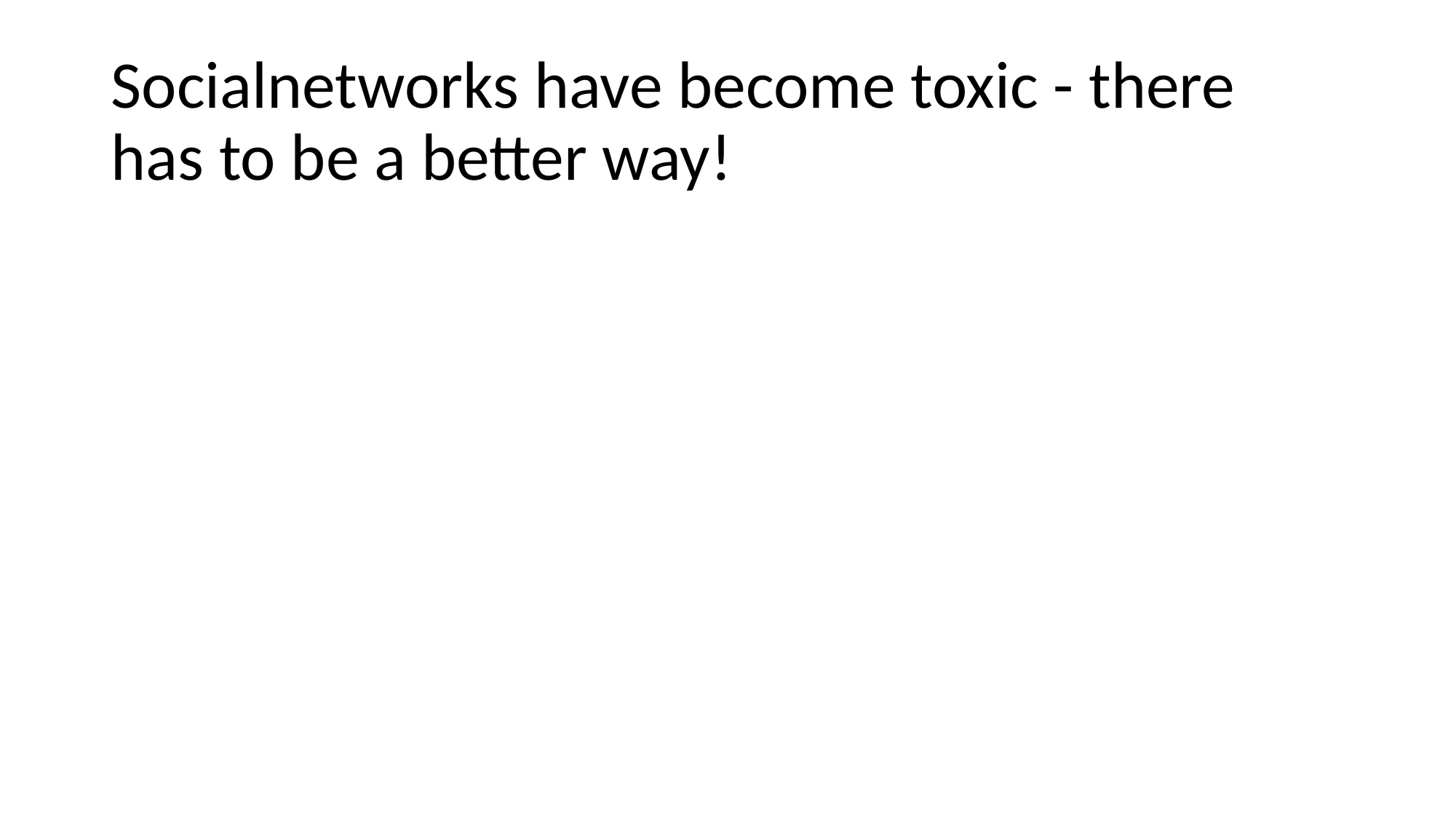

# Socialnetworks have become toxic - there has to be a better way!